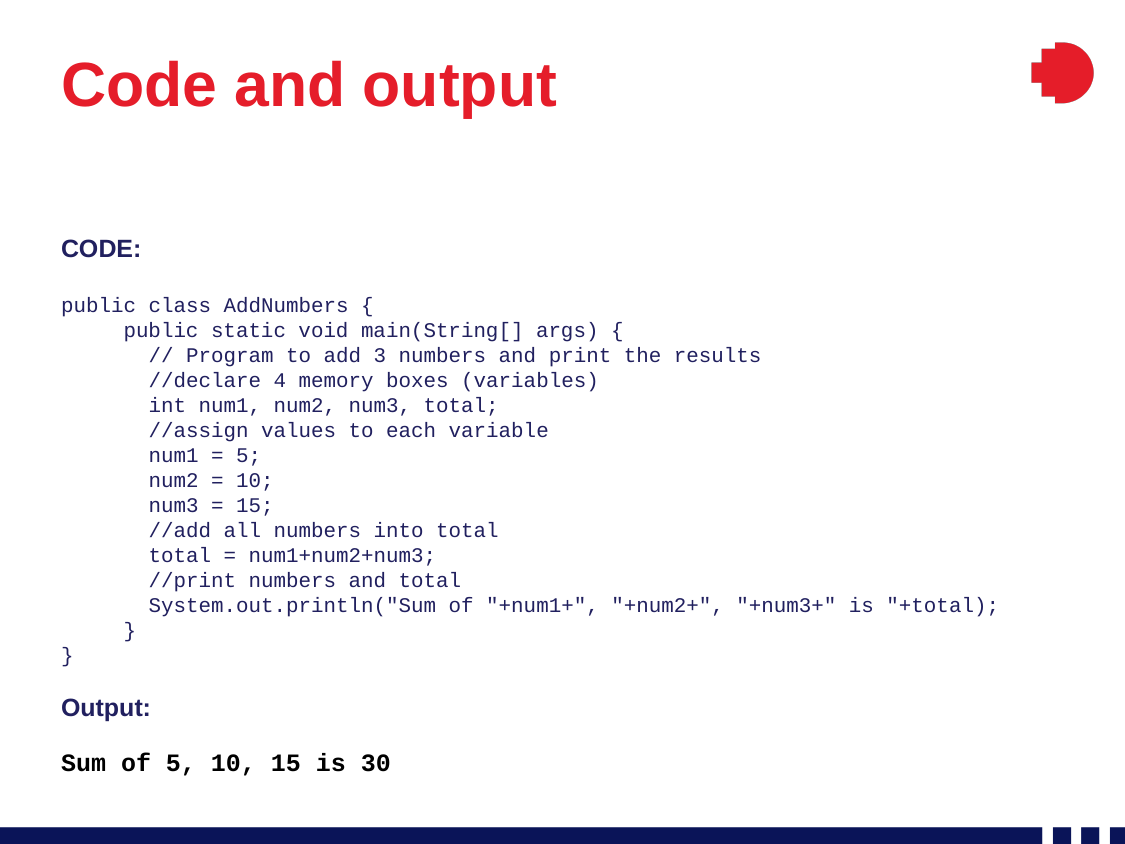

# Code and output
CODE:

public class AddNumbers {
     public static void main(String[] args) {
       // Program to add 3 numbers and print the results
       //declare 4 memory boxes (variables)
       int num1, num2, num3, total;
       //assign values to each variable
       num1 = 5;
       num2 = 10;
       num3 = 15;
       //add all numbers into total
       total = num1+num2+num3;
       //print numbers and total
       System.out.println("Sum of "+num1+", "+num2+", "+num3+" is "+total);
     }
}

Output:

Sum of 5, 10, 15 is 30